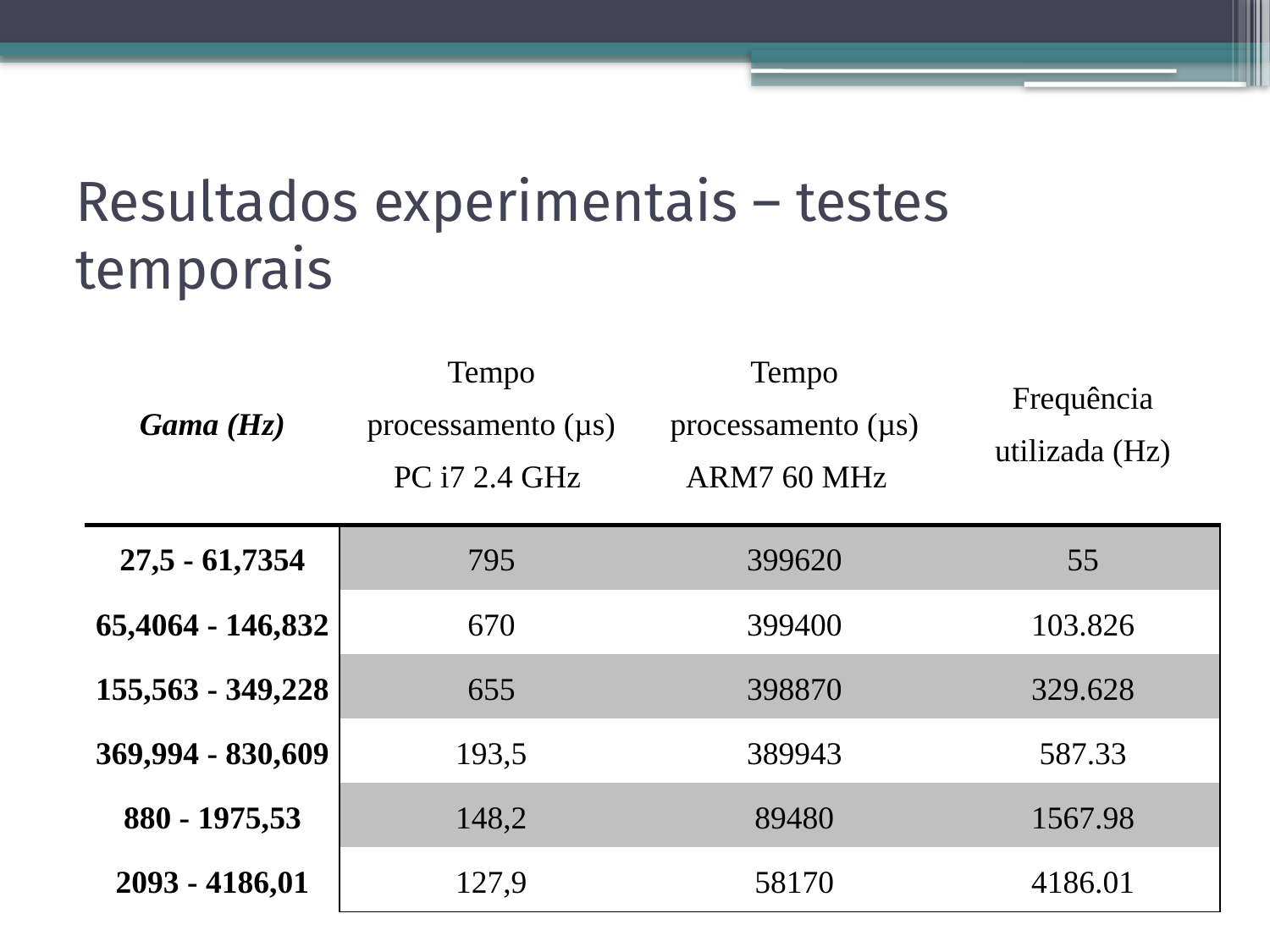

# Resultados experimentais – testes temporais
| Gama (Hz) | Tempo processamento (µs) PC i7 2.4 GHz | Tempo processamento (µs) ARM7 60 MHz | Frequência utilizada (Hz) |
| --- | --- | --- | --- |
| 27,5 - 61,7354 | 795 | 399620 | 55 |
| 65,4064 - 146,832 | 670 | 399400 | 103.826 |
| 155,563 - 349,228 | 655 | 398870 | 329.628 |
| 369,994 - 830,609 | 193,5 | 389943 | 587.33 |
| 880 - 1975,53 | 148,2 | 89480 | 1567.98 |
| 2093 - 4186,01 | 127,9 | 58170 | 4186.01 |